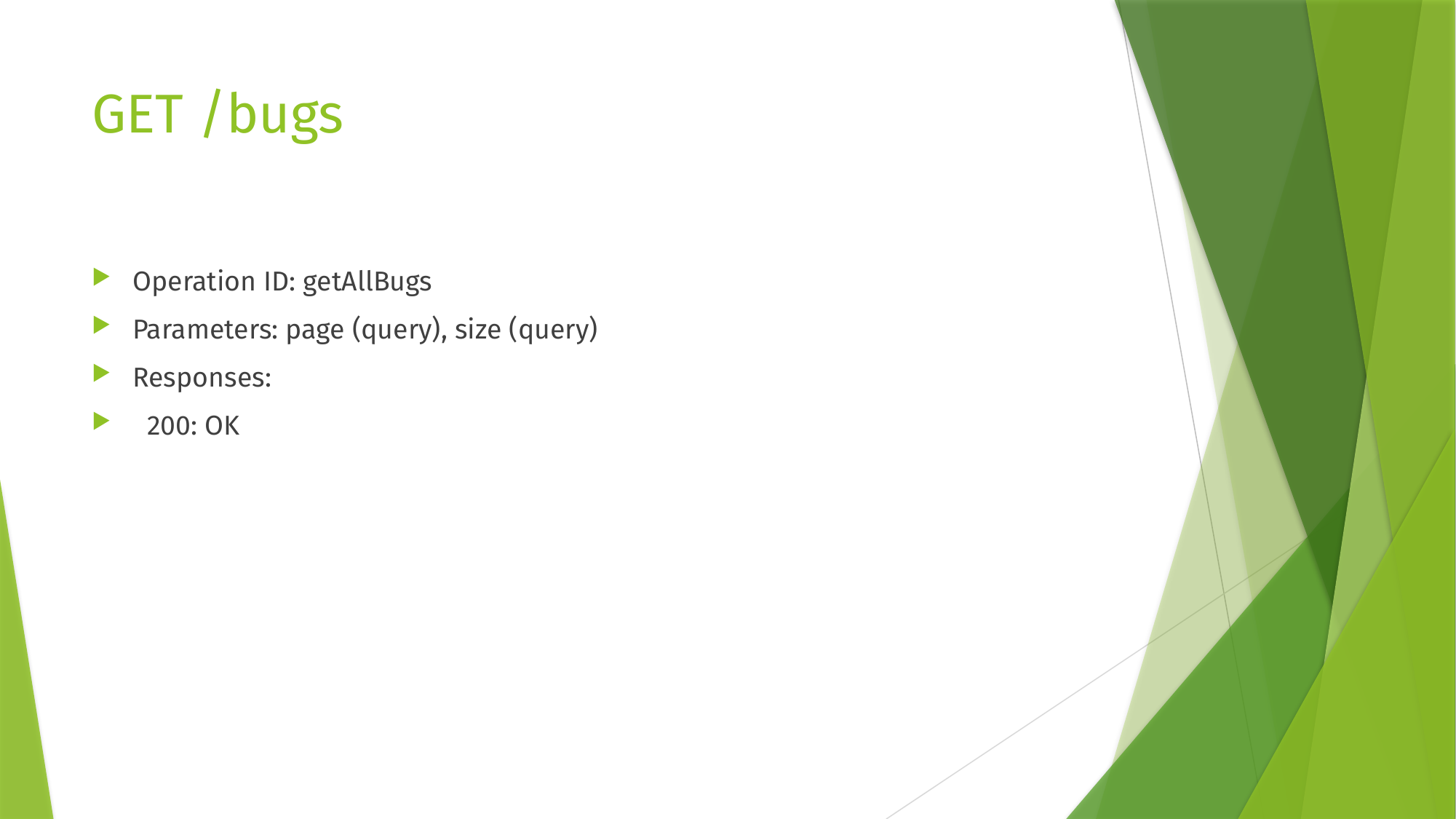

# GET /bugs
Operation ID: getAllBugs
Parameters: page (query), size (query)
Responses:
  200: OK